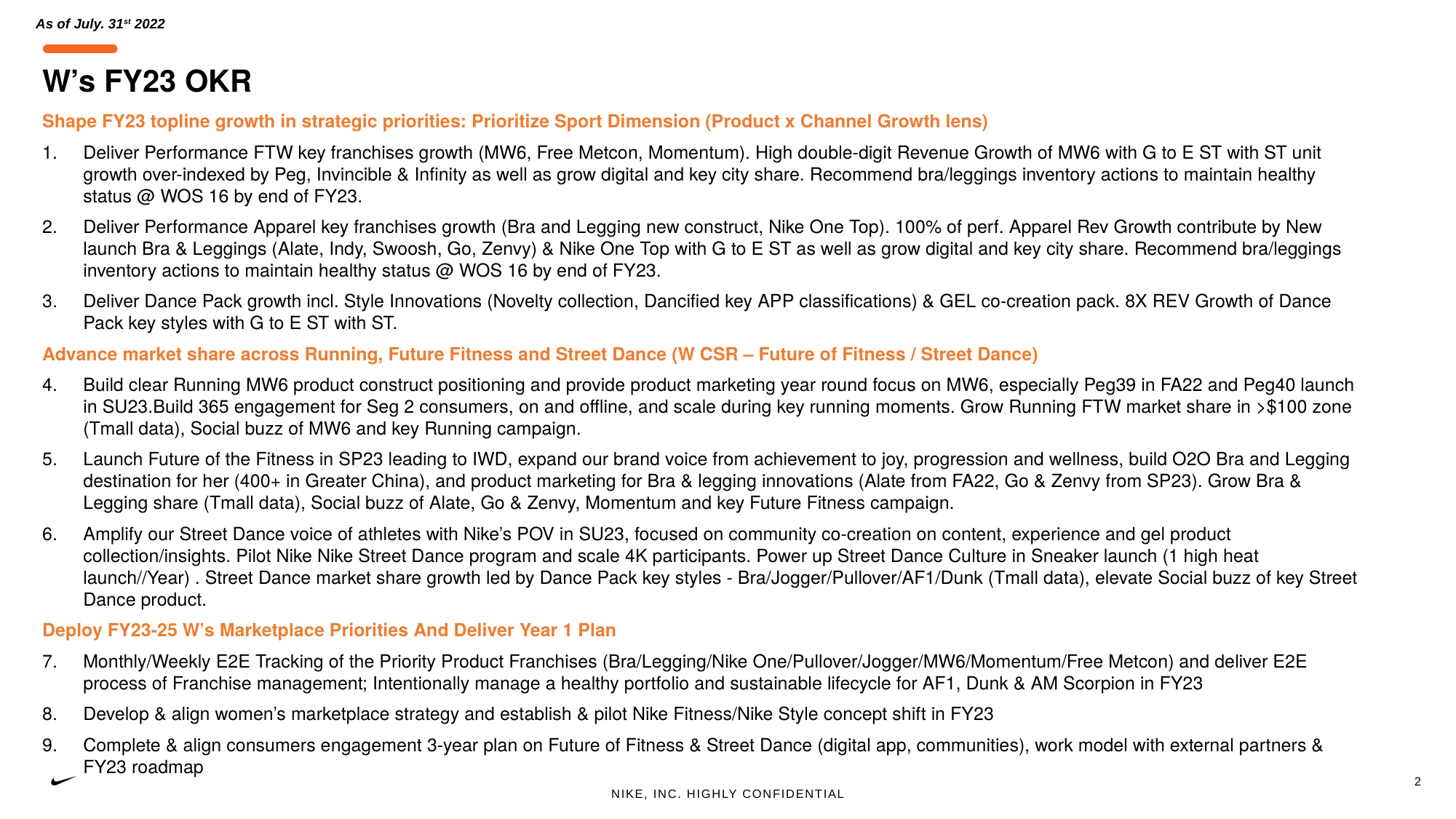

# W’s FY23 OKR
Shape FY23 topline growth in strategic priorities: Prioritize Sport Dimension (Product x Channel Growth lens)
Deliver Performance FTW key franchises growth (MW6, Free Metcon, Momentum). High double-digit Revenue Growth of MW6 with G to E ST with ST unit growth over-indexed by Peg, Invincible & Infinity as well as grow digital and key city share. Recommend bra/leggings inventory actions to maintain healthy status @ WOS 16 by end of FY23.
Deliver Performance Apparel key franchises growth (Bra and Legging new construct, Nike One Top). 100% of perf. Apparel Rev Growth contribute by New launch Bra & Leggings (Alate, Indy, Swoosh, Go, Zenvy) & Nike One Top with G to E ST as well as grow digital and key city share. Recommend bra/leggings inventory actions to maintain healthy status @ WOS 16 by end of FY23.
Deliver Dance Pack growth incl. Style Innovations (Novelty collection, Dancified key APP classifications) & GEL co-creation pack. 8X REV Growth of Dance Pack key styles with G to E ST with ST.
Advance market share across Running, Future Fitness and Street Dance (W CSR – Future of Fitness / Street Dance)
Build clear Running MW6 product construct positioning and provide product marketing year round focus on MW6, especially Peg39 in FA22 and Peg40 launch in SU23.Build 365 engagement for Seg 2 consumers, on and offline, and scale during key running moments. Grow Running FTW market share in >$100 zone (Tmall data), Social buzz of MW6 and key Running campaign.
Launch Future of the Fitness in SP23 leading to IWD, expand our brand voice from achievement to joy, progression and wellness, build O2O Bra and Legging destination for her (400+ in Greater China), and product marketing for Bra & legging innovations (Alate from FA22, Go & Zenvy from SP23). Grow Bra & Legging share (Tmall data), Social buzz of Alate, Go & Zenvy, Momentum and key Future Fitness campaign.
Amplify our Street Dance voice of athletes with Nike’s POV in SU23, focused on community co-creation on content, experience and gel product collection/insights. Pilot Nike Nike Street Dance program and scale 4K participants. Power up Street Dance Culture in Sneaker launch (1 high heat launch//Year) . Street Dance market share growth led by Dance Pack key styles - Bra/Jogger/Pullover/AF1/Dunk (Tmall data), elevate Social buzz of key Street Dance product.
Deploy FY23-25 W’s Marketplace Priorities And Deliver Year 1 Plan
Monthly/Weekly E2E Tracking of the Priority Product Franchises (Bra/Legging/Nike One/Pullover/Jogger/MW6/Momentum/Free Metcon) and deliver E2E process of Franchise management; Intentionally manage a healthy portfolio and sustainable lifecycle for AF1, Dunk & AM Scorpion in FY23
Develop & align women’s marketplace strategy and establish & pilot Nike Fitness/Nike Style concept shift in FY23
Complete & align consumers engagement 3-year plan on Future of Fitness & Street Dance (digital app, communities), work model with external partners & FY23 roadmap